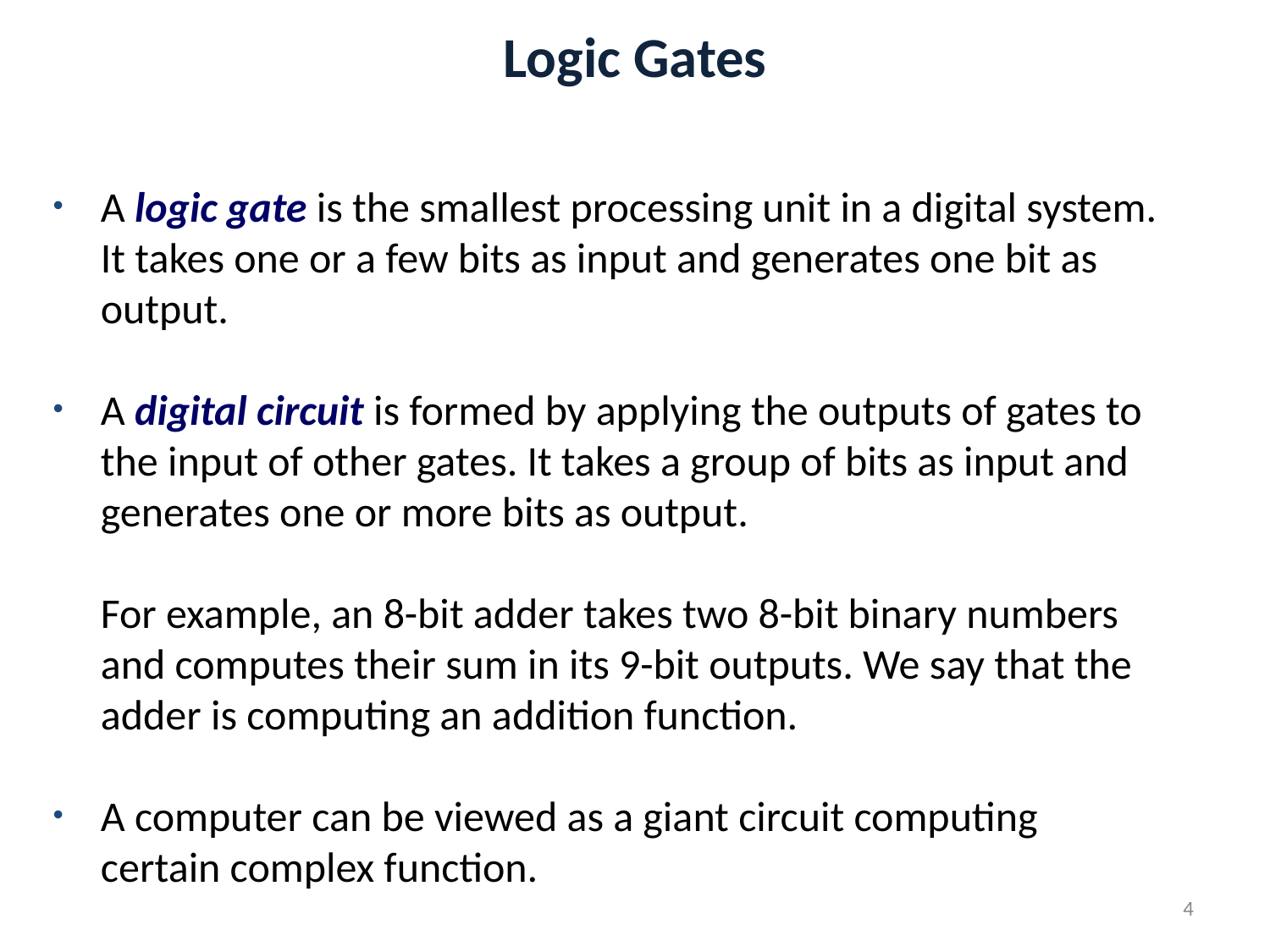

# Logic Gates
A logic gate is the smallest processing unit in a digital system. It takes one or a few bits as input and generates one bit as output.

A digital circuit is formed by applying the outputs of gates to the input of other gates. It takes a group of bits as input and generates one or more bits as output.

	For example, an 8-bit adder takes two 8-bit binary numbers and computes their sum in its 9-bit outputs. We say that the adder is computing an addition function.

A computer can be viewed as a giant circuit computing certain complex function.

4